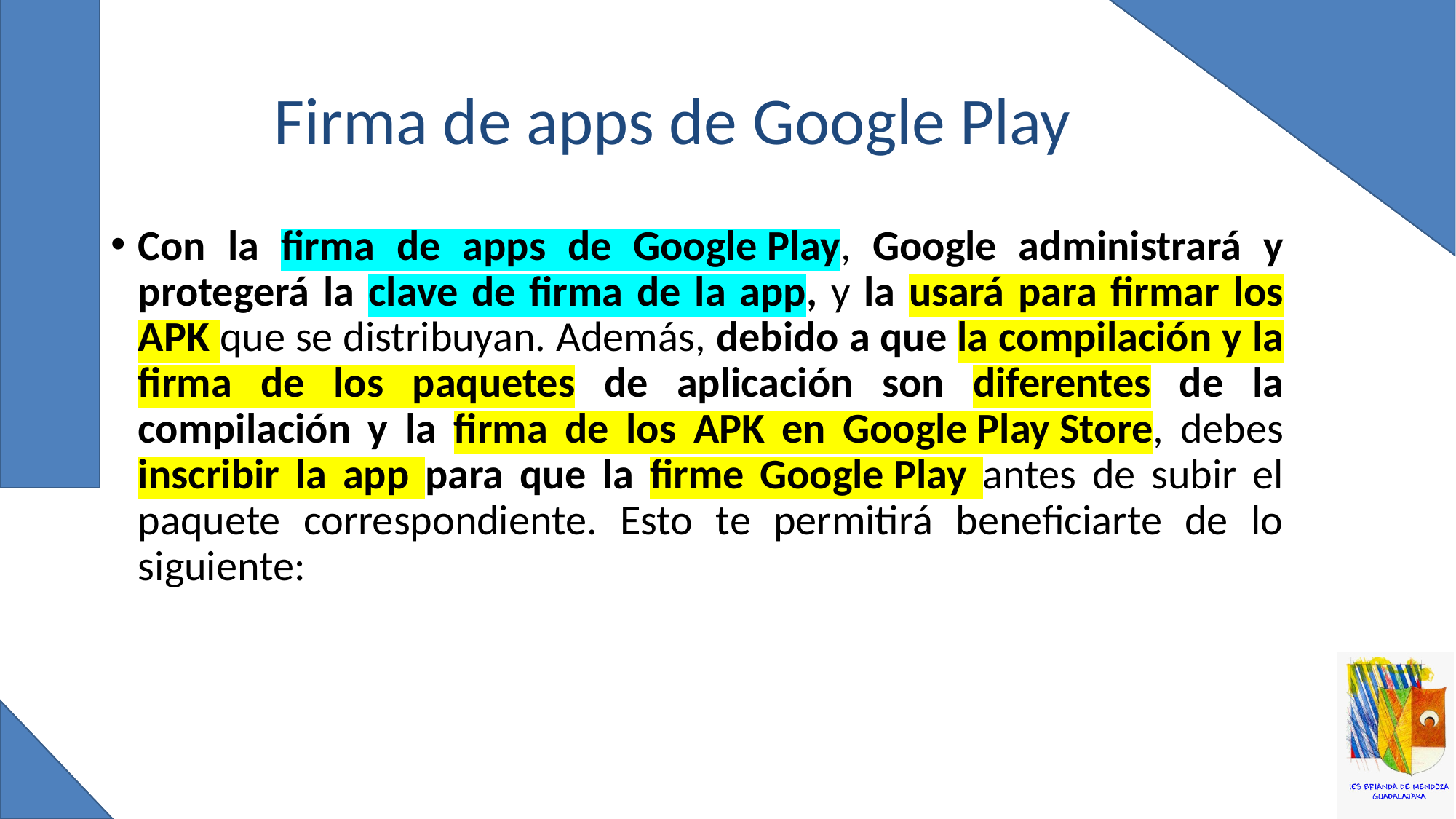

# Firma de apps de Google Play
Con la firma de apps de Google Play, Google administrará y protegerá la clave de firma de la app, y la usará para firmar los APK que se distribuyan. Además, debido a que la compilación y la firma de los paquetes de aplicación son diferentes de la compilación y la firma de los APK en Google Play Store, debes inscribir la app para que la firme Google Play antes de subir el paquete correspondiente. Esto te permitirá beneficiarte de lo siguiente: